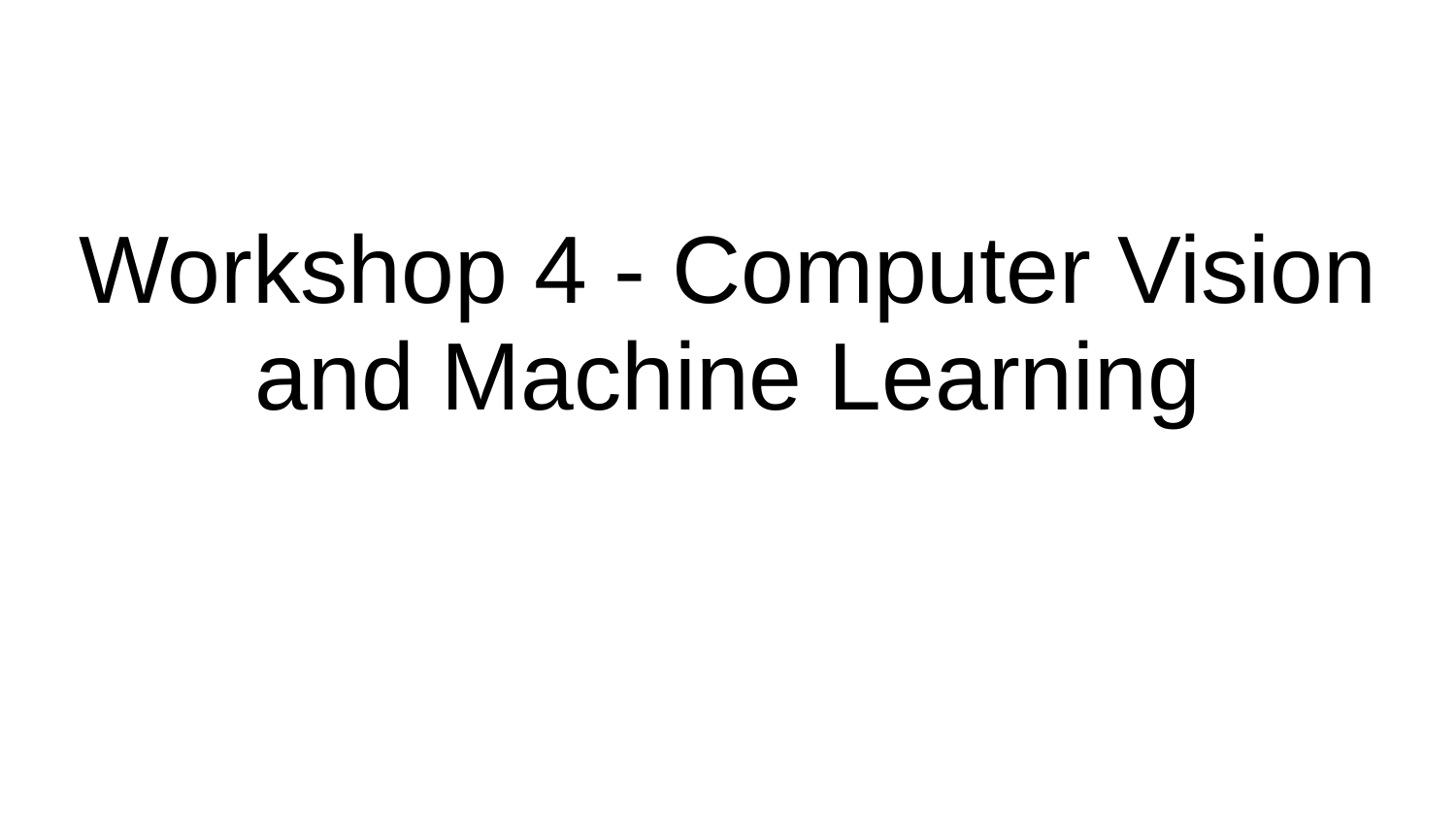

# Workshop 4 - Computer Vision and Machine Learning